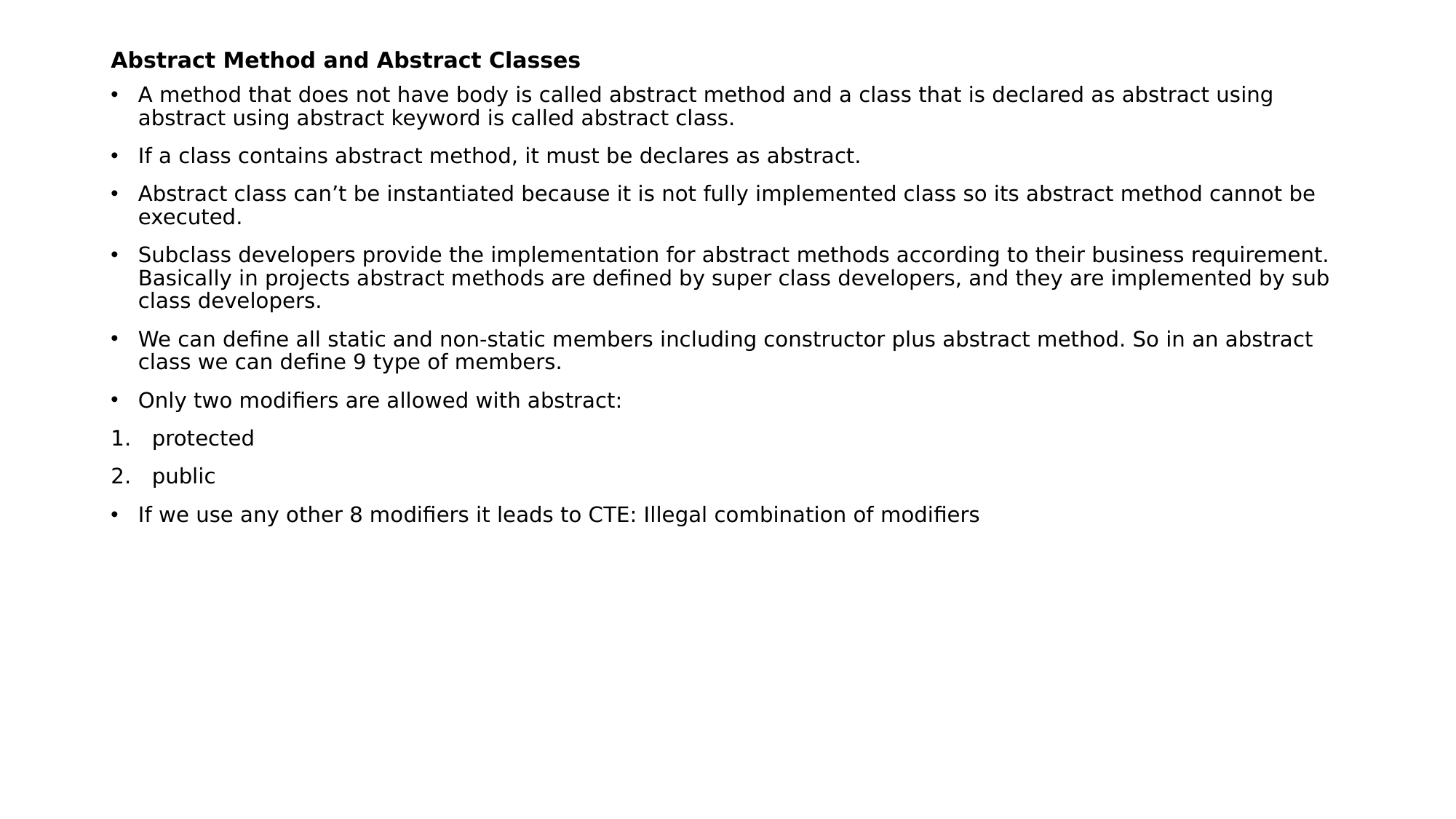

# Abstract Method and Abstract Classes
A method that does not have body is called abstract method and a class that is declared as abstract using abstract using abstract keyword is called abstract class.
If a class contains abstract method, it must be declares as abstract.
Abstract class can’t be instantiated because it is not fully implemented class so its abstract method cannot be executed.
Subclass developers provide the implementation for abstract methods according to their business requirement. Basically in projects abstract methods are defined by super class developers, and they are implemented by sub class developers.
We can define all static and non-static members including constructor plus abstract method. So in an abstract class we can define 9 type of members.
Only two modifiers are allowed with abstract:
protected
public
If we use any other 8 modifiers it leads to CTE: Illegal combination of modifiers